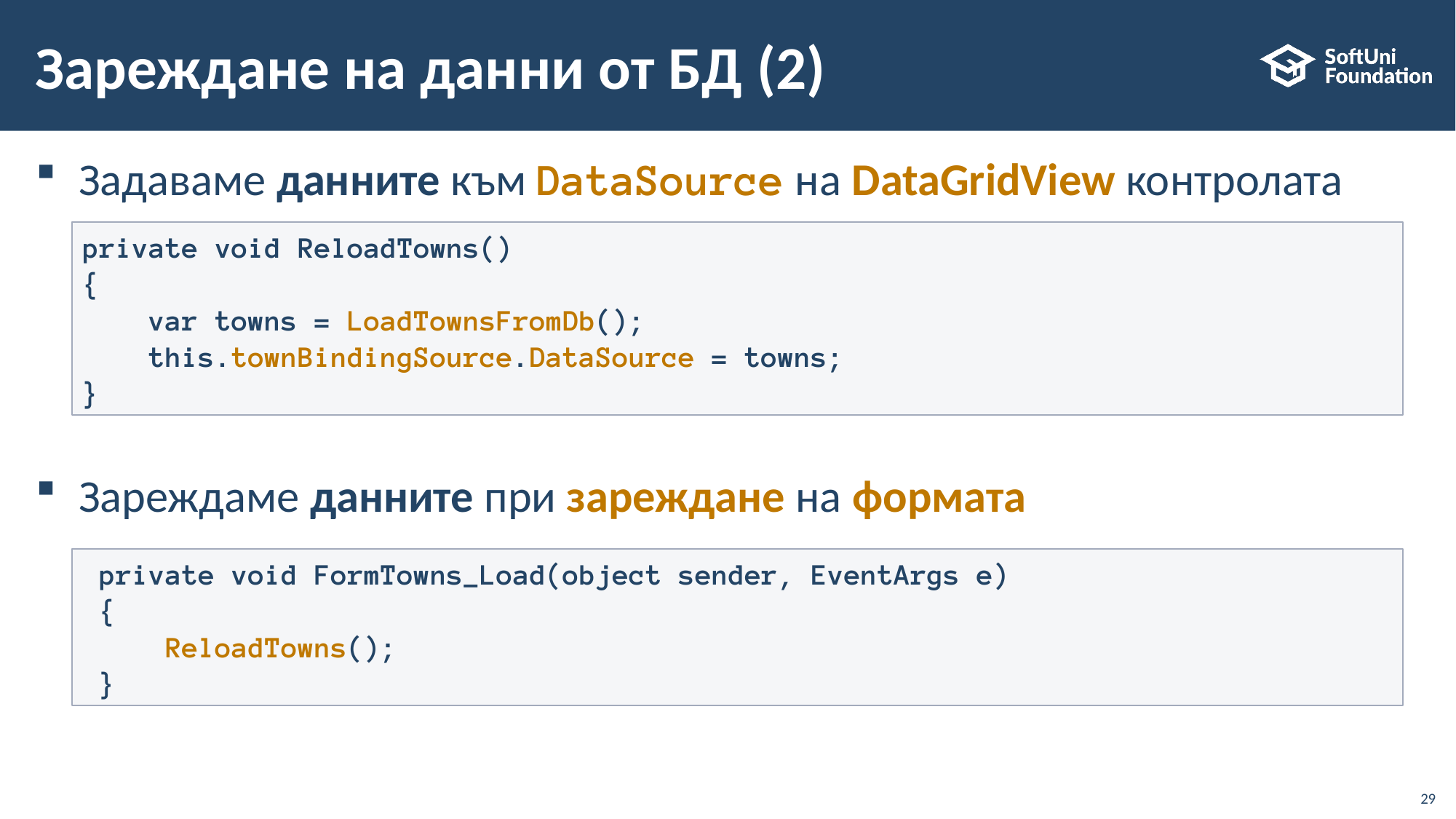

# Зареждане на данни от БД (2)
Задаваме данните към DataSource на DataGridView контролата

Зареждаме данните при зареждане на формата

private void ReloadTowns()
{
    var towns = LoadTownsFromDb();
    this.townBindingSource.DataSource = towns;
}
 private void FormTowns_Load(object sender, EventArgs e)
 {
     ReloadTowns();
 }
29